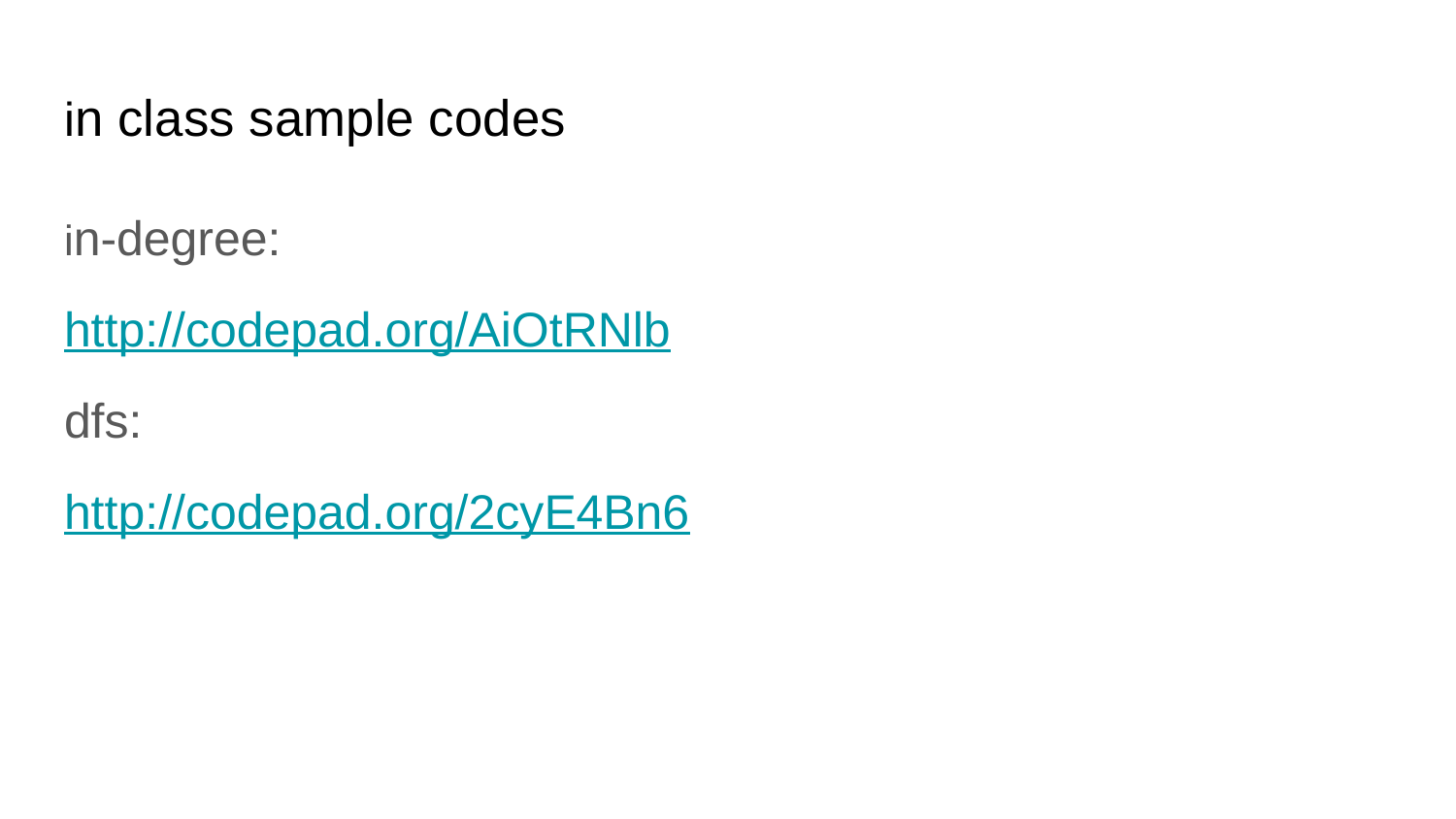

# in class sample codes
in-degree:
http://codepad.org/AiOtRNlb
dfs:
http://codepad.org/2cyE4Bn6